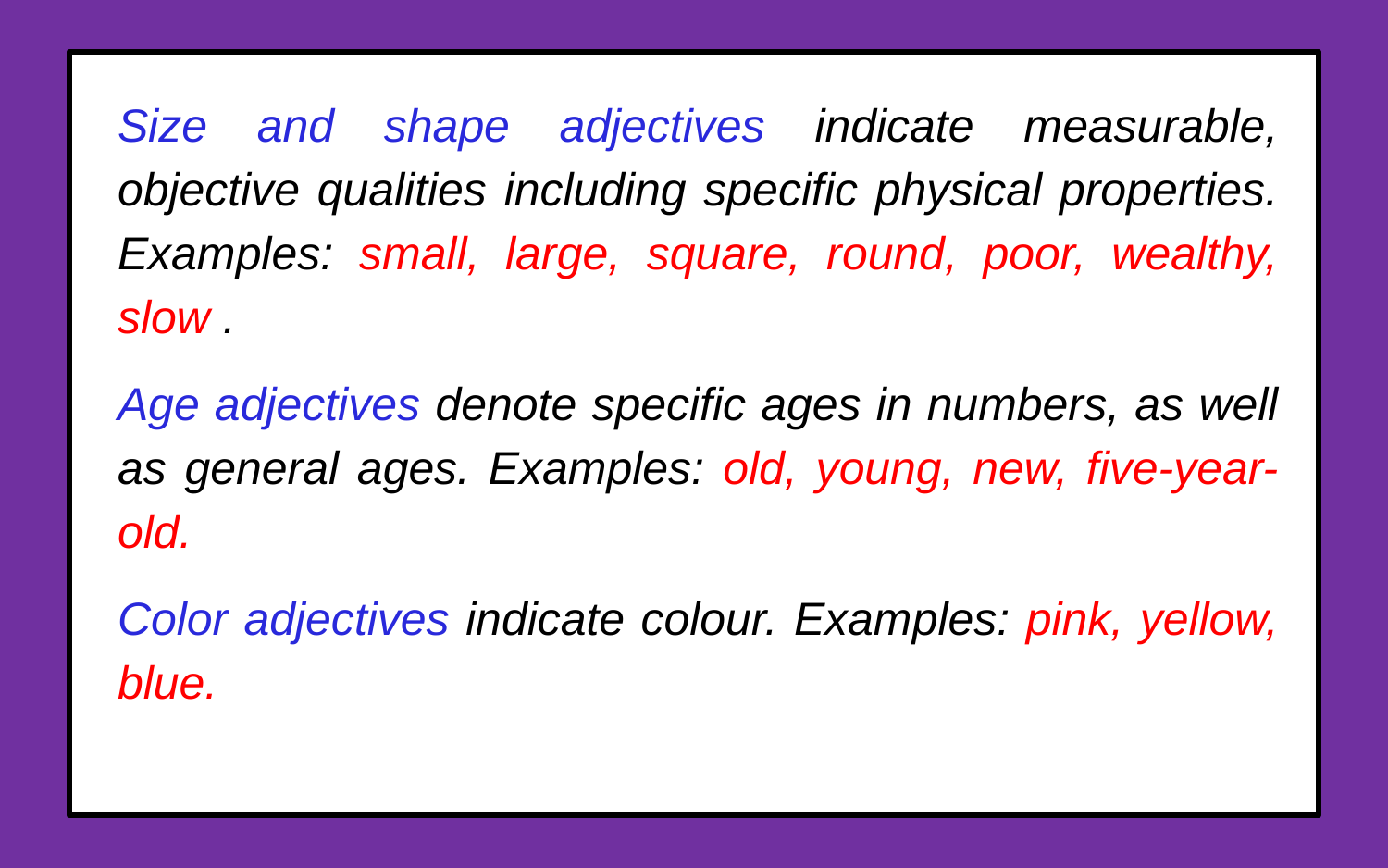

Size and shape adjectives indicate measurable, objective qualities including specific physical properties. Examples: small, large, square, round, poor, wealthy, slow .
Age adjectives denote specific ages in numbers, as well as general ages. Examples: old, young, new, five-year-old.
Color adjectives indicate colour. Examples: pink, yellow, blue.